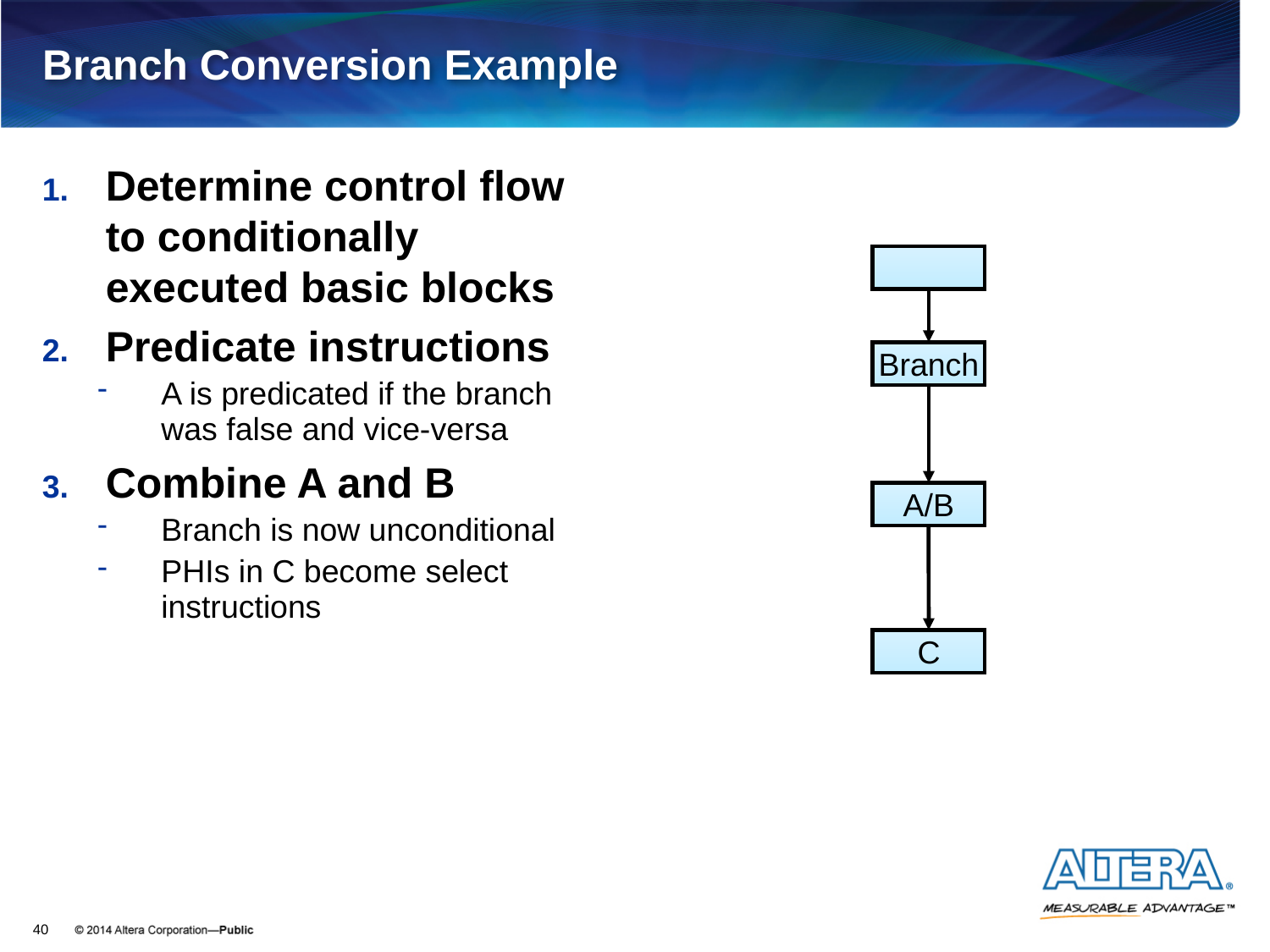

# Branch Conversion Example
Determine control flow to conditionally executed basic blocks
Predicate instructions
A is predicated if the branch was false and vice-versa
Combine A and B
Branch is now unconditional
PHIs in C become select instructions

Branch
C
A/B
40